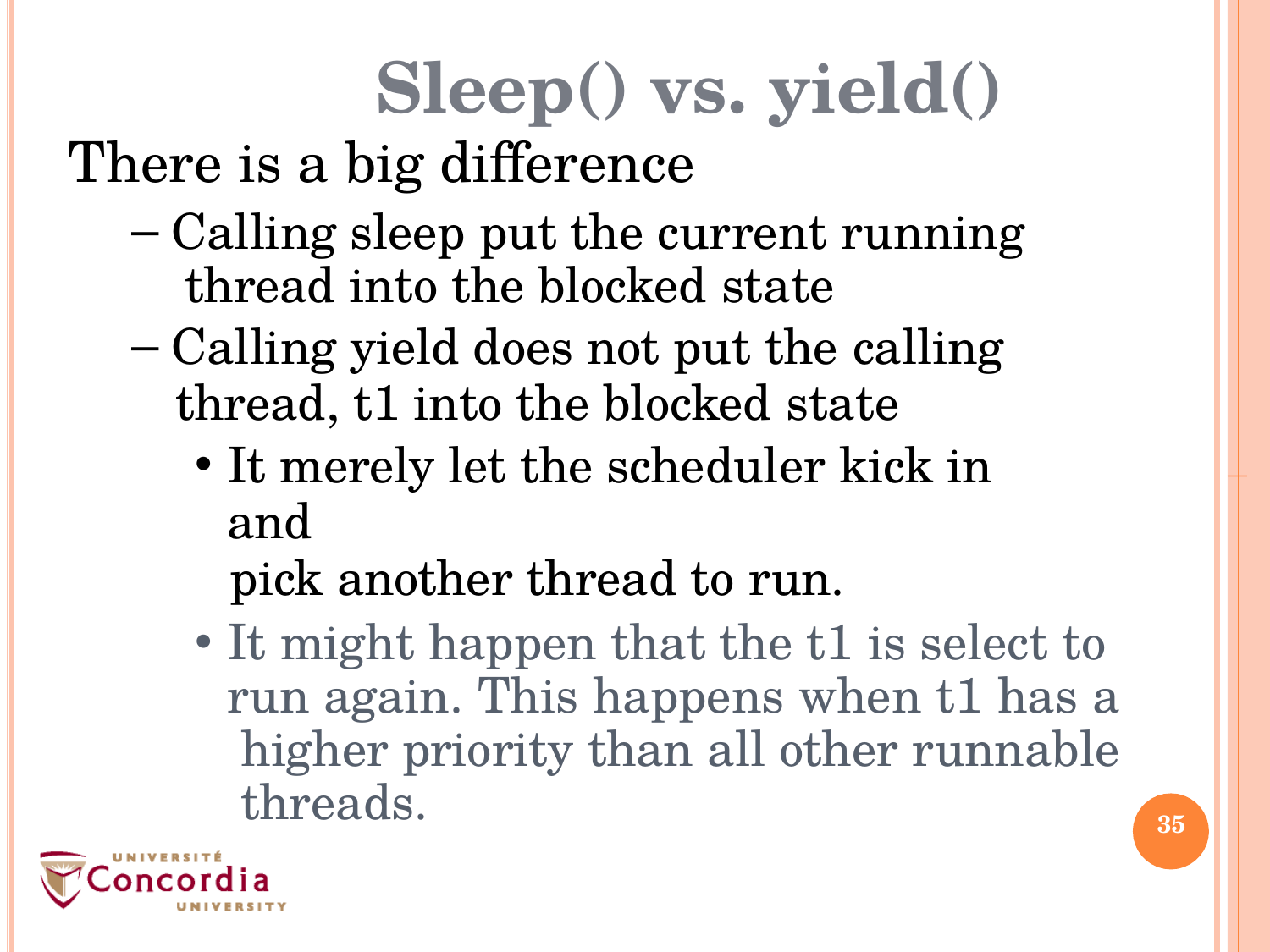

# Sleep() vs. yield()
There is a big difference
Calling sleep put the current running  thread into the blocked state
Calling yield does not put the calling
thread, t1 into the blocked state
It merely let the scheduler kick in and
pick another thread to run.
It might happen that the t1 is select to  run again. This happens when t1 has a  higher priority than all other runnable  threads.
35